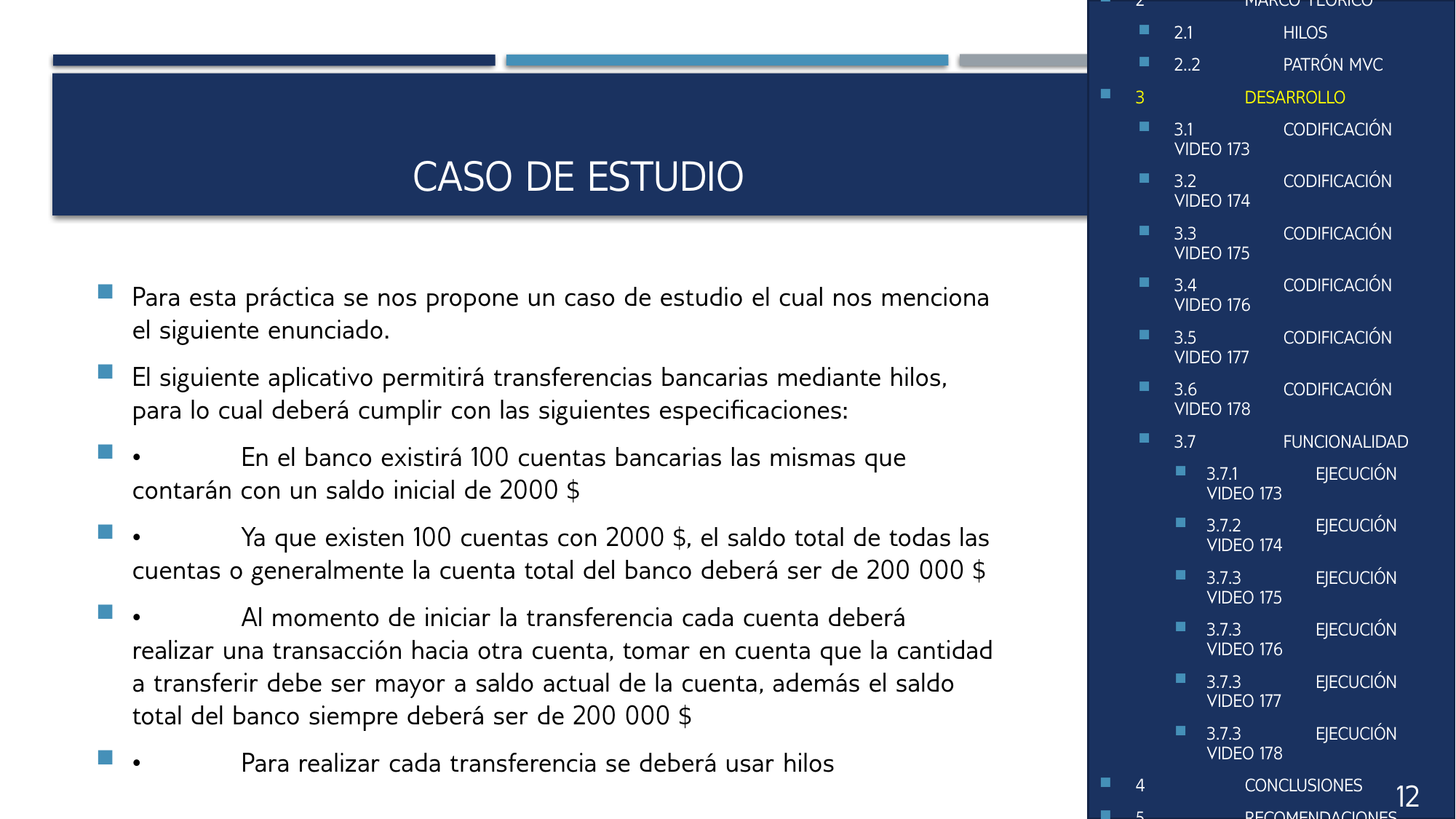

1	OBJETIVO
2	MARCO TEÓRICO
2.1	HILOS
2..2	PATRÓN MVC
3	DESARROLLO
3.1	CODIFICACIÓN VIDEO 173
3.2	CODIFICACIÓN VIDEO 174
3.3	CODIFICACIÓN VIDEO 175
3.4	CODIFICACIÓN VIDEO 176
3.5	CODIFICACIÓN VIDEO 177
3.6	CODIFICACIÓN VIDEO 178
3.7	FUNCIONALIDAD
3.7.1	EJECUCIÓN VIDEO 173
3.7.2	EJECUCIÓN VIDEO 174
3.7.3	EJECUCIÓN VIDEO 175
3.7.3	EJECUCIÓN VIDEO 176
3.7.3	EJECUCIÓN VIDEO 177
3.7.3	EJECUCIÓN VIDEO 178
4	CONCLUSIONES
5	RECOMENDACIONES
6	BIBLIOGRAFÍA
# CASO DE ESTUDIO
Para esta práctica se nos propone un caso de estudio el cual nos menciona el siguiente enunciado.
El siguiente aplicativo permitirá transferencias bancarias mediante hilos, para lo cual deberá cumplir con las siguientes especificaciones:
•	En el banco existirá 100 cuentas bancarias las mismas que contarán con un saldo inicial de 2000 $
•	Ya que existen 100 cuentas con 2000 $, el saldo total de todas las cuentas o generalmente la cuenta total del banco deberá ser de 200 000 $
•	Al momento de iniciar la transferencia cada cuenta deberá realizar una transacción hacia otra cuenta, tomar en cuenta que la cantidad a transferir debe ser mayor a saldo actual de la cuenta, además el saldo total del banco siempre deberá ser de 200 000 $
•	Para realizar cada transferencia se deberá usar hilos
12